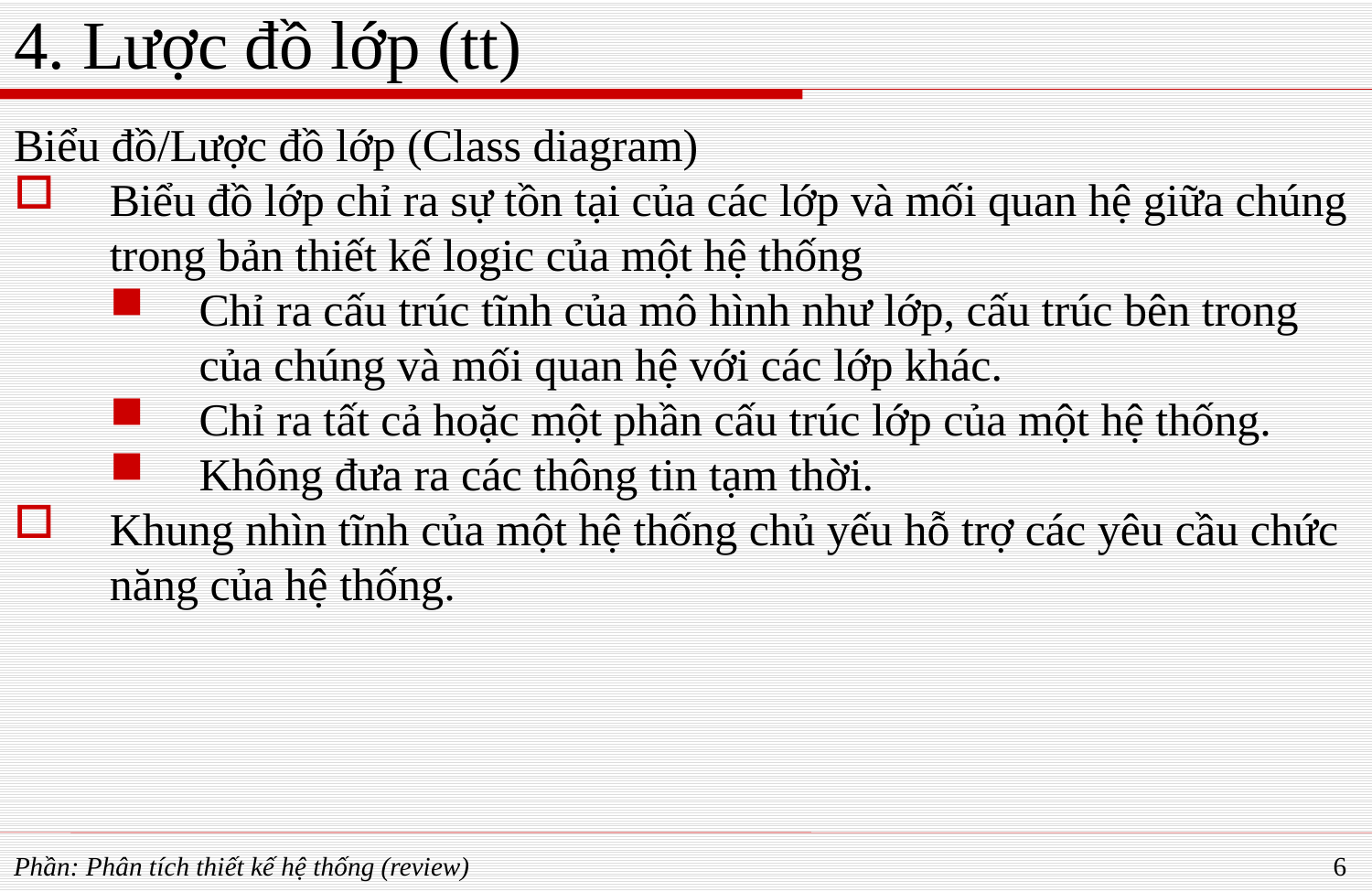

# 4. Lược đồ lớp (tt)
Biểu đồ/Lược đồ lớp (Class diagram)
Biểu đồ lớp chỉ ra sự tồn tại của các lớp và mối quan hệ giữa chúng trong bản thiết kế logic của một hệ thống
Chỉ ra cấu trúc tĩnh của mô hình như lớp, cấu trúc bên trong của chúng và mối quan hệ với các lớp khác.
Chỉ ra tất cả hoặc một phần cấu trúc lớp của một hệ thống.
Không đưa ra các thông tin tạm thời.
Khung nhìn tĩnh của một hệ thống chủ yếu hỗ trợ các yêu cầu chức năng của hệ thống.
Phần: Phân tích thiết kế hệ thống (review)
6